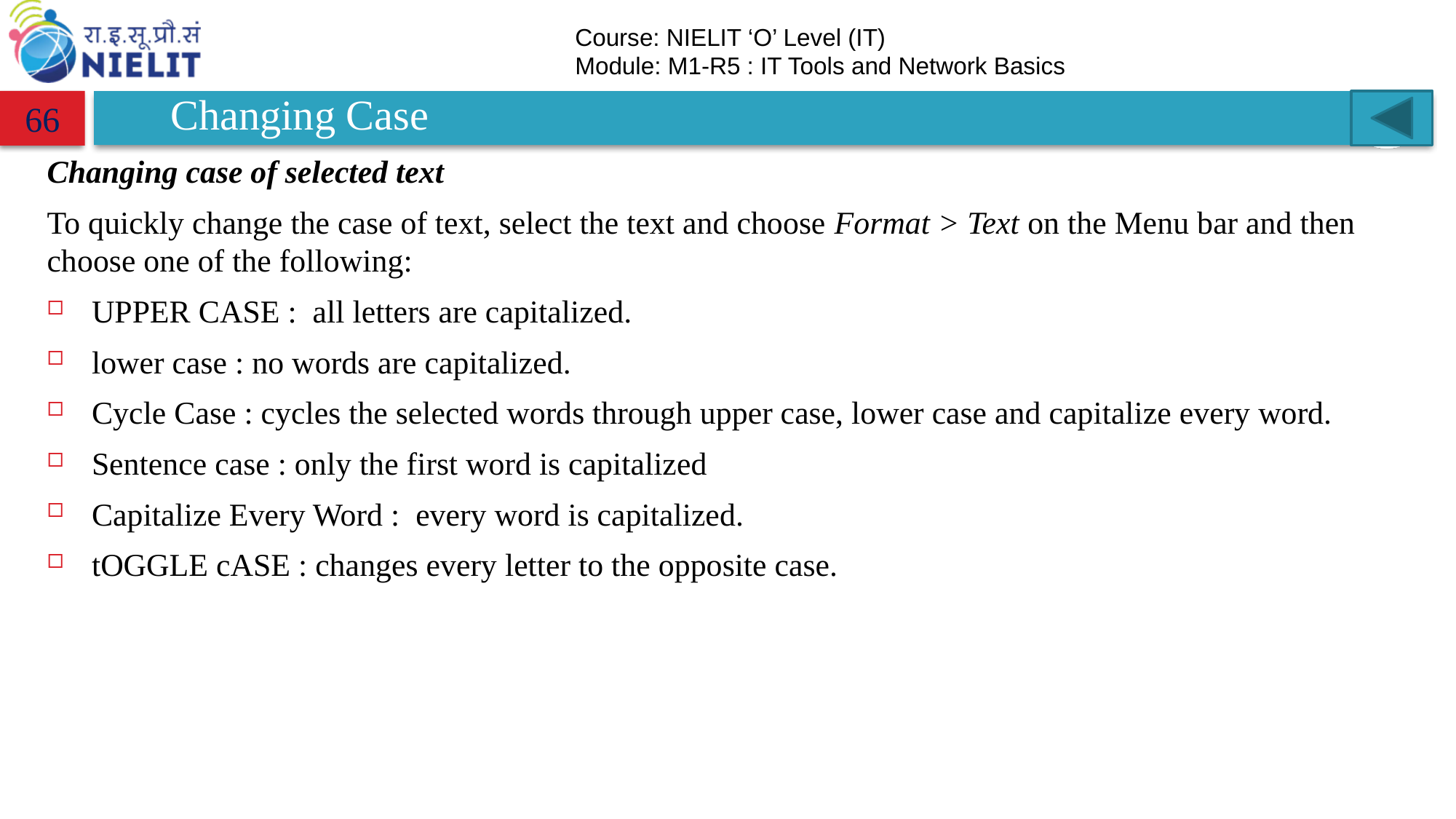

# Changing Case
66
Changing case of selected text
To quickly change the case of text, select the text and choose Format > Text on the Menu bar and then choose one of the following:
UPPER CASE :  all letters are capitalized.
lower case : no words are capitalized.
Cycle Case : cycles the selected words through upper case, lower case and capitalize every word.
Sentence case : only the first word is capitalized
Capitalize Every Word :  every word is capitalized.
tOGGLE cASE : changes every letter to the opposite case.